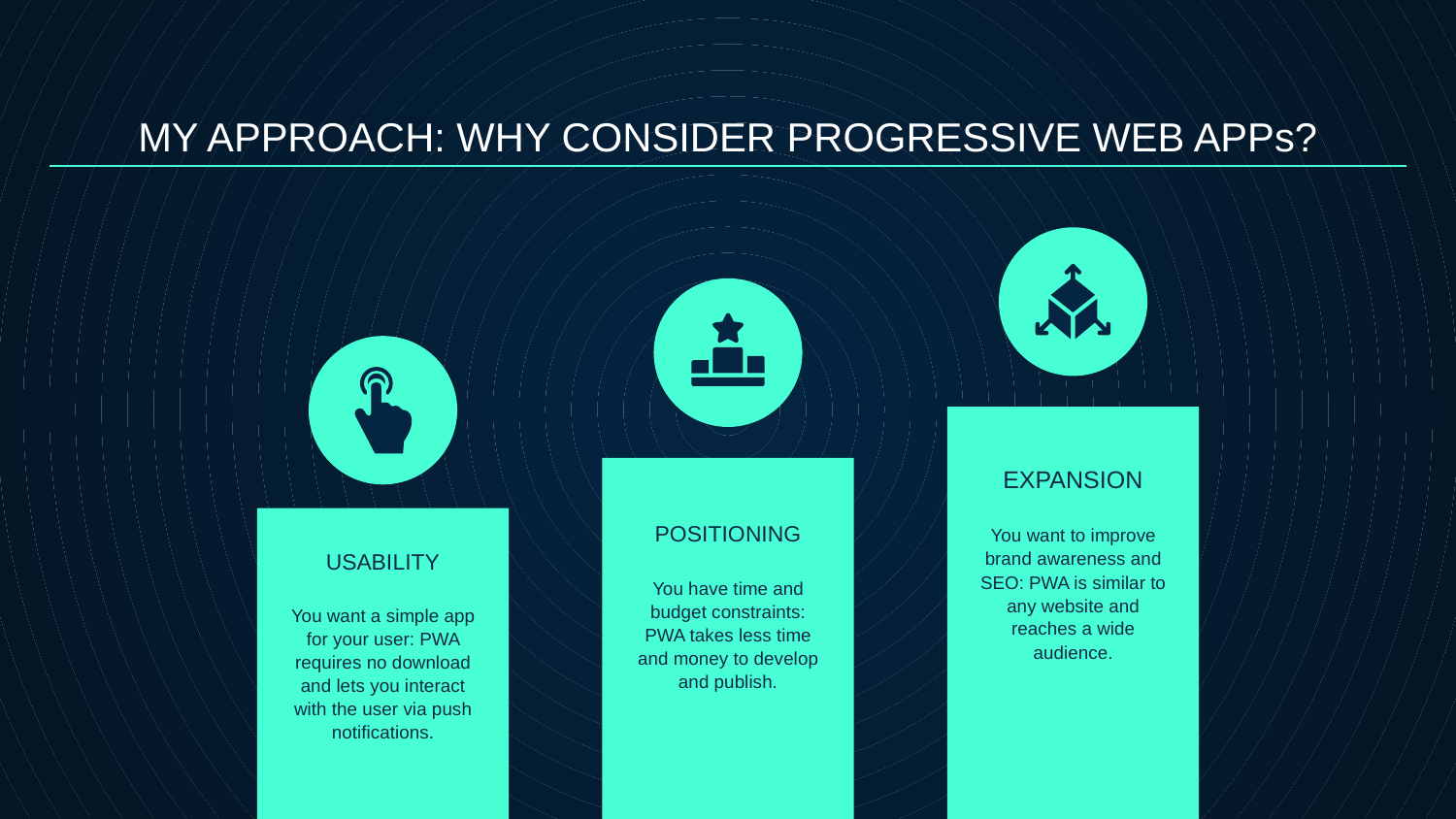

MY APPROACH: WHY CONSIDER PROGRESSIVE WEB APPs?

EXPANSION

You want to improve brand awareness and SEO: PWA is similar to any website and reaches a wide audience.

# POSITIONING
USABILITY
You have time and budget constraints: PWA takes less time and money to develop and publish.

You want a simple app for your user: PWA requires no download and lets you interact with the user via push notifications.